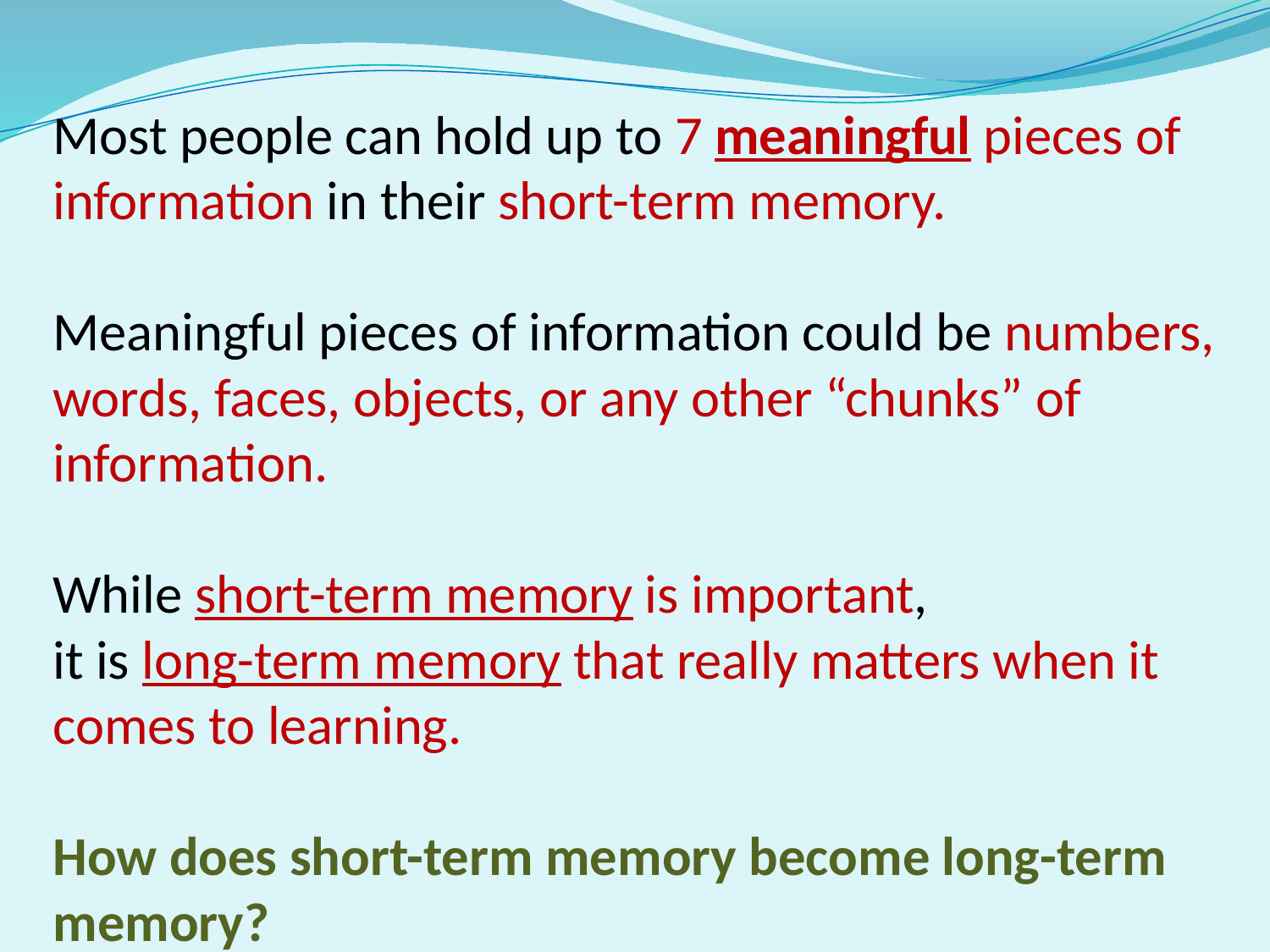

# Most people can hold up to 7 meaningful pieces of information in their short-term memory. Meaningful pieces of information could be numbers, words, faces, objects, or any other “chunks” of information. While short-term memory is important, it is long-term memory that really matters when it comes to learning. How does short-term memory become long-term memory?